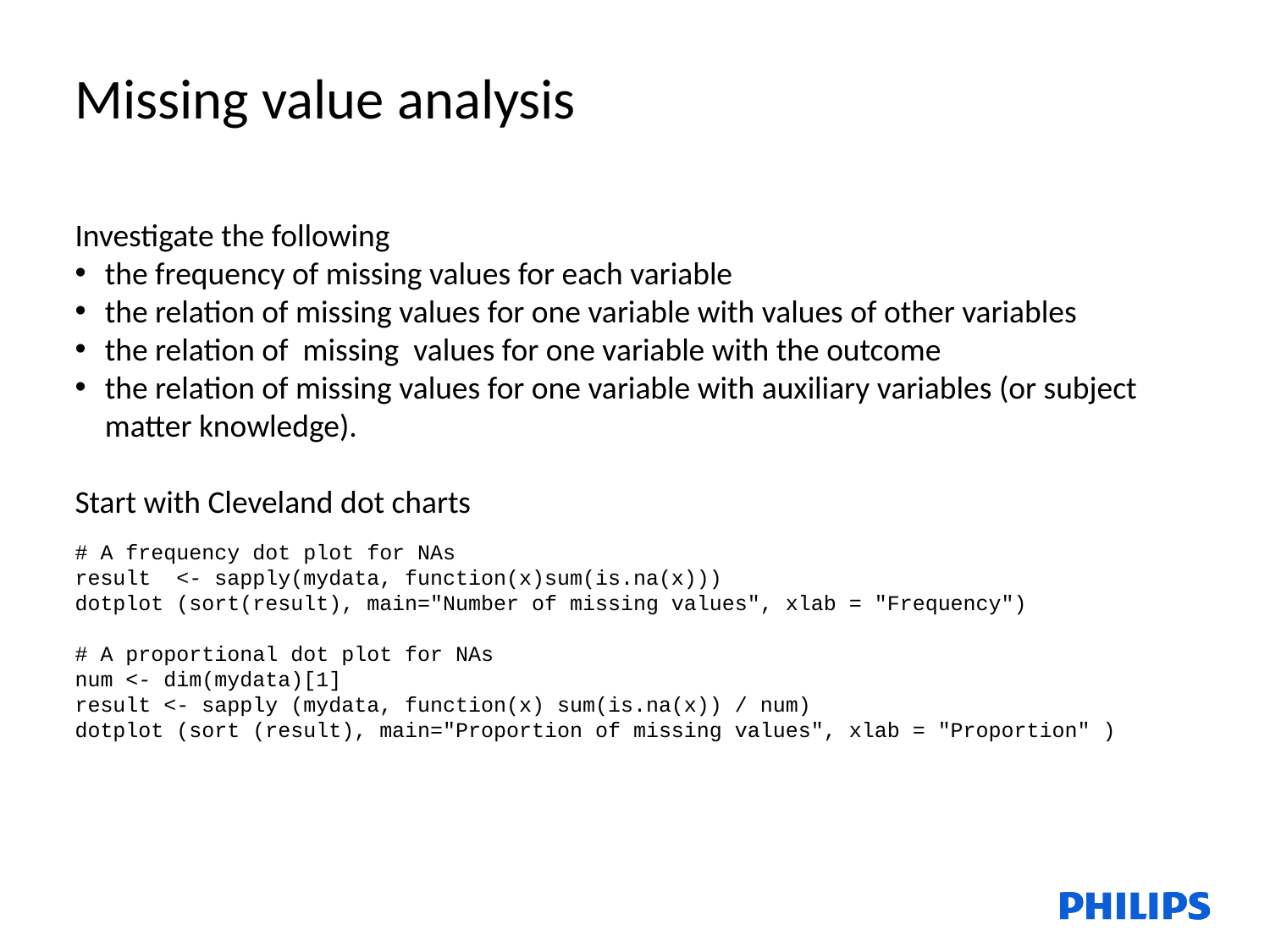

Missing value analysis
Investigate the following
the frequency of missing values for each variable
the relation of missing values for one variable with values of other variables
the relation of  missing  values for one variable with the outcome
the relation of missing values for one variable with auxiliary variables (or subject matter knowledge).

Start with Cleveland dot charts

# A frequency dot plot for NAs
result  <- sapply(mydata, function(x)sum(is.na(x)))
dotplot (sort(result), main="Number of missing values", xlab = "Frequency")

# A proportional dot plot for NAs
num <- dim(mydata)[1]
result <- sapply (mydata, function(x) sum(is.na(x)) / num)
dotplot (sort (result), main="Proportion of missing values", xlab = "Proportion" )